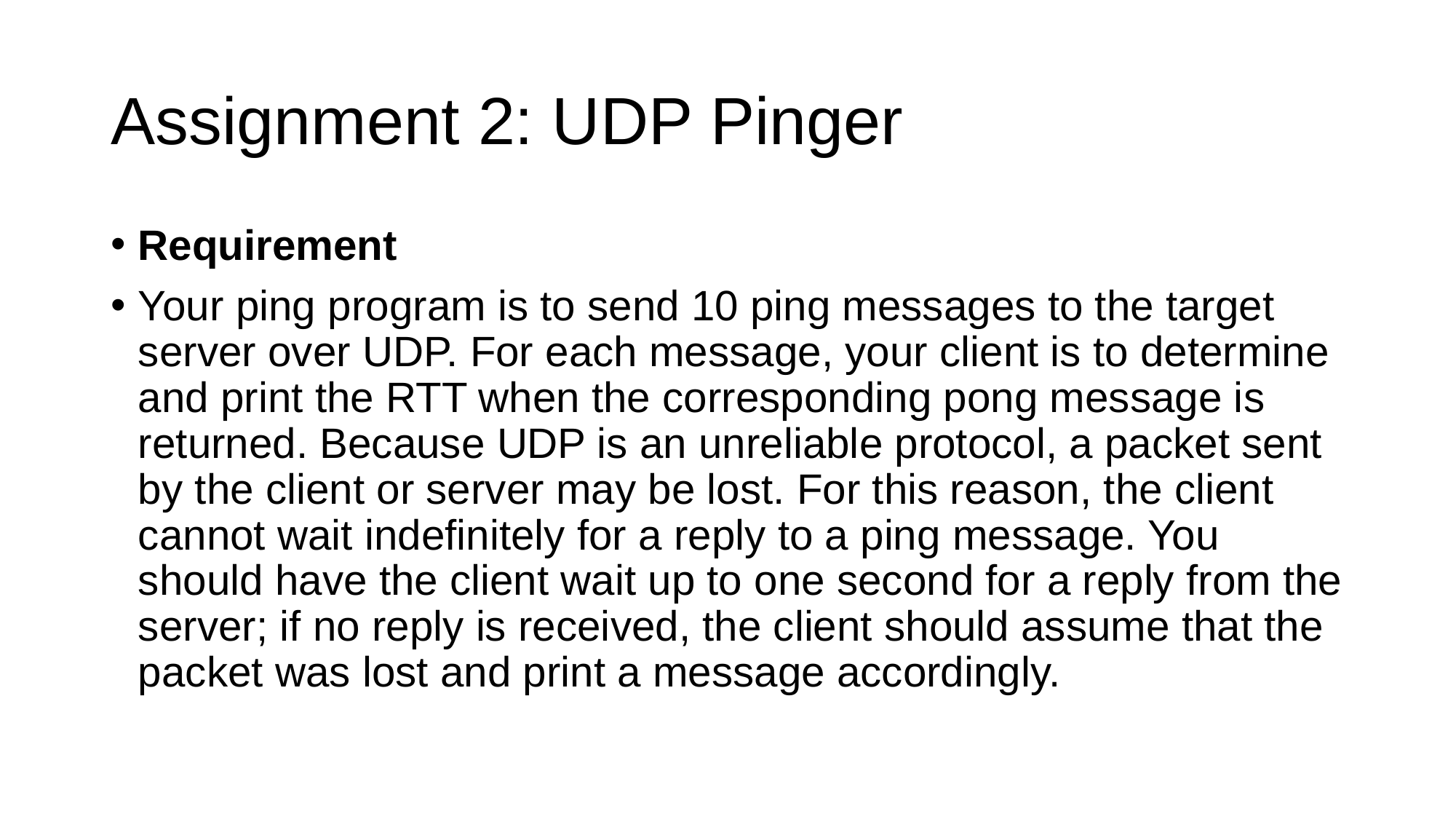

# Assignment 2: UDP Pinger
Requirement
Your ping program is to send 10 ping messages to the target server over UDP. For each message, your client is to determine and print the RTT when the corresponding pong message is returned. Because UDP is an unreliable protocol, a packet sent by the client or server may be lost. For this reason, the client cannot wait indefinitely for a reply to a ping message. You should have the client wait up to one second for a reply from the server; if no reply is received, the client should assume that the packet was lost and print a message accordingly.